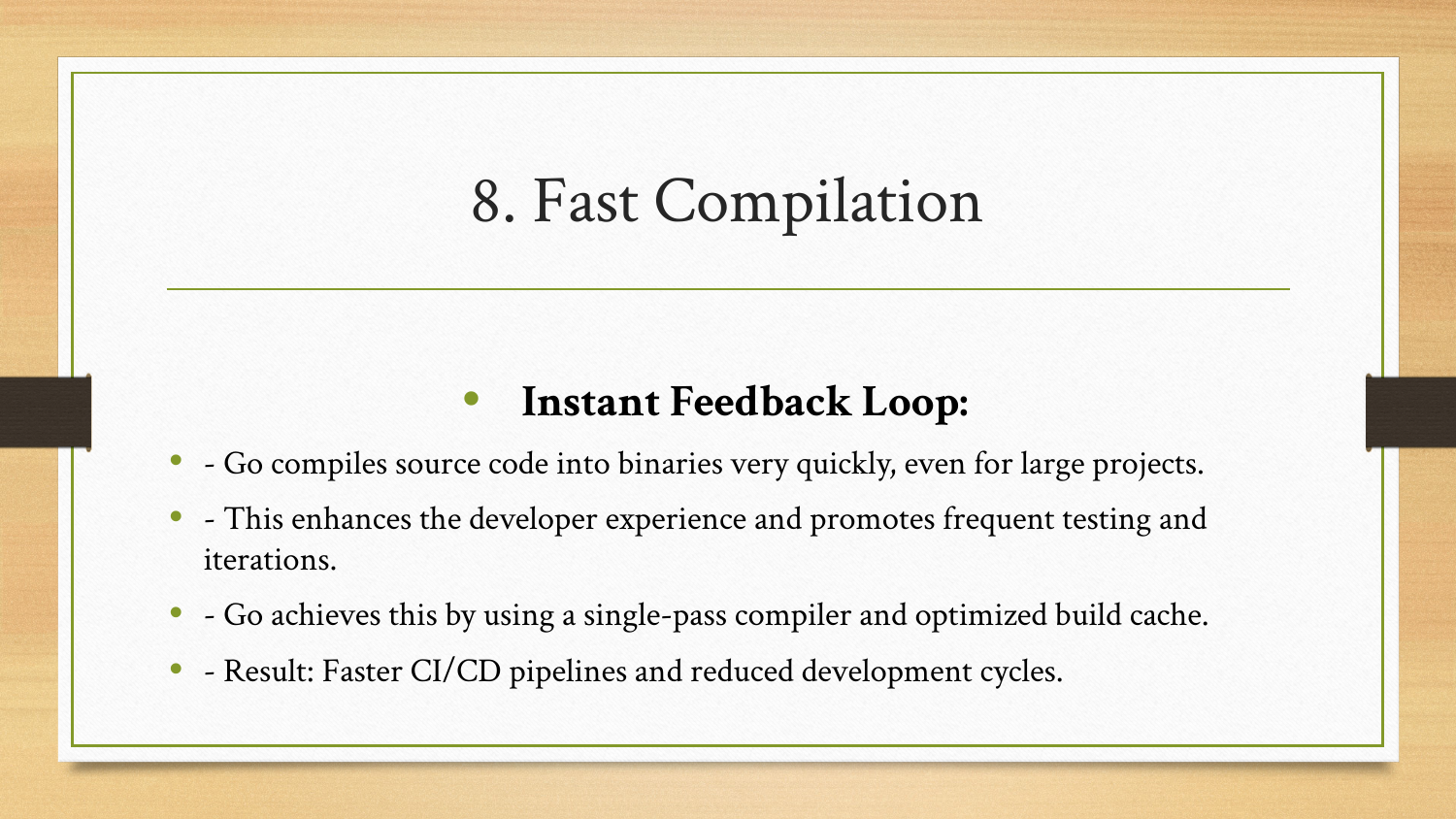

# 8. Fast Compilation

Instant Feedback Loop:
- Go compiles source code into binaries very quickly, even for large projects.
- This enhances the developer experience and promotes frequent testing and iterations.
- Go achieves this by using a single-pass compiler and optimized build cache.
- Result: Faster CI/CD pipelines and reduced development cycles.